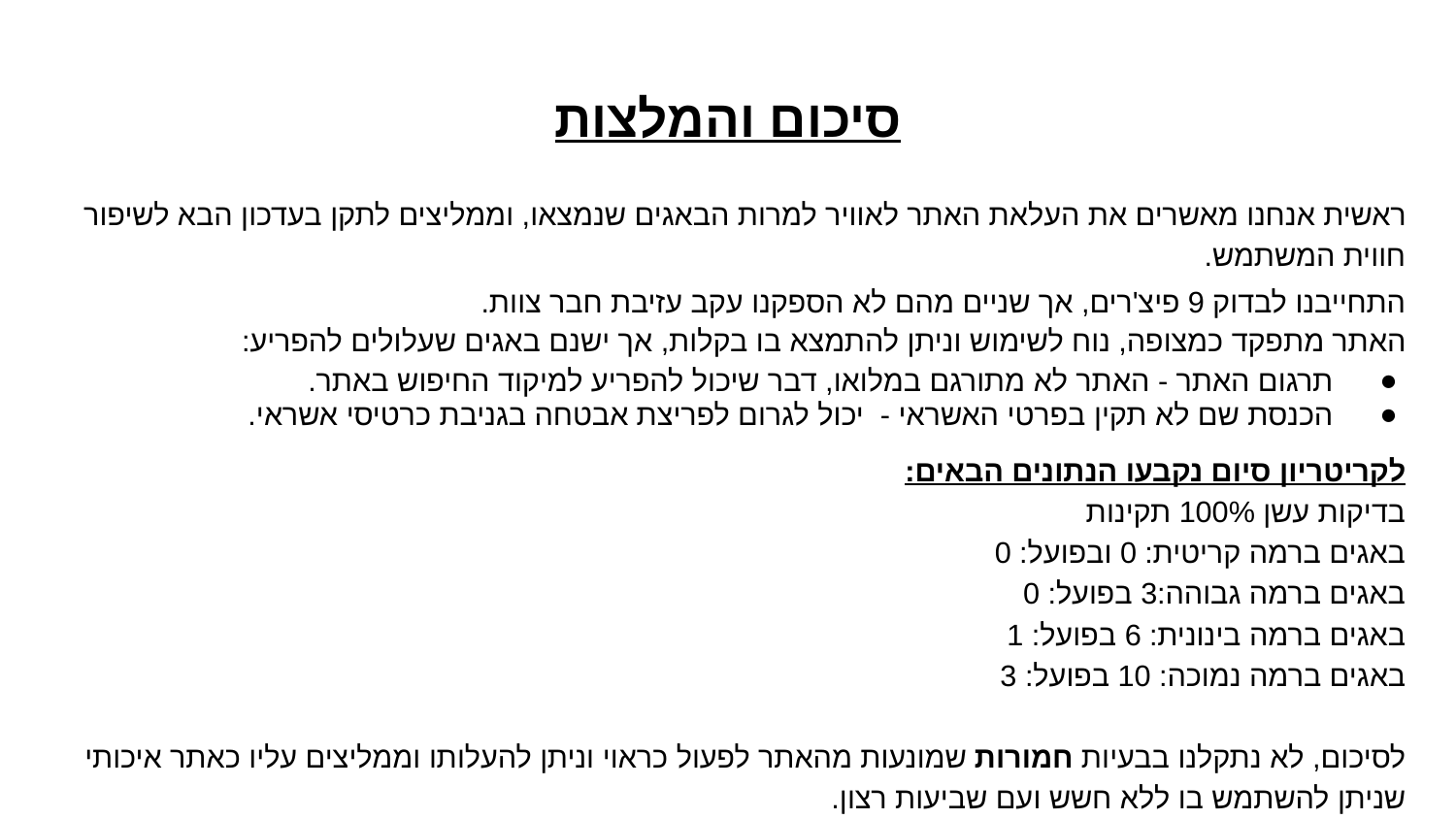

# סיכום והמלצות
ראשית אנחנו מאשרים את העלאת האתר לאוויר למרות הבאגים שנמצאו, וממליצים לתקן בעדכון הבא לשיפור חווית המשתמש.
התחייבנו לבדוק 9 פיצ'רים, אך שניים מהם לא הספקנו עקב עזיבת חבר צוות.
האתר מתפקד כמצופה, נוח לשימוש וניתן להתמצא בו בקלות, אך ישנם באגים שעלולים להפריע:
תרגום האתר - האתר לא מתורגם במלואו, דבר שיכול להפריע למיקוד החיפוש באתר.
הכנסת שם לא תקין בפרטי האשראי -  יכול לגרום לפריצת אבטחה בגניבת כרטיסי אשראי.

לקריטריון סיום נקבעו הנתונים הבאים:
בדיקות עשן 100% תקינות
באגים ברמה קריטית: 0 ובפועל: 0
באגים ברמה גבוהה:3 בפועל: 0
באגים ברמה בינונית: 6 בפועל: 1
באגים ברמה נמוכה: 10 בפועל: 3

לסיכום, לא נתקלנו בבעיות חמורות שמונעות מהאתר לפעול כראוי וניתן להעלותו וממליצים עליו כאתר איכותי שניתן להשתמש בו ללא חשש ועם שביעות רצון.